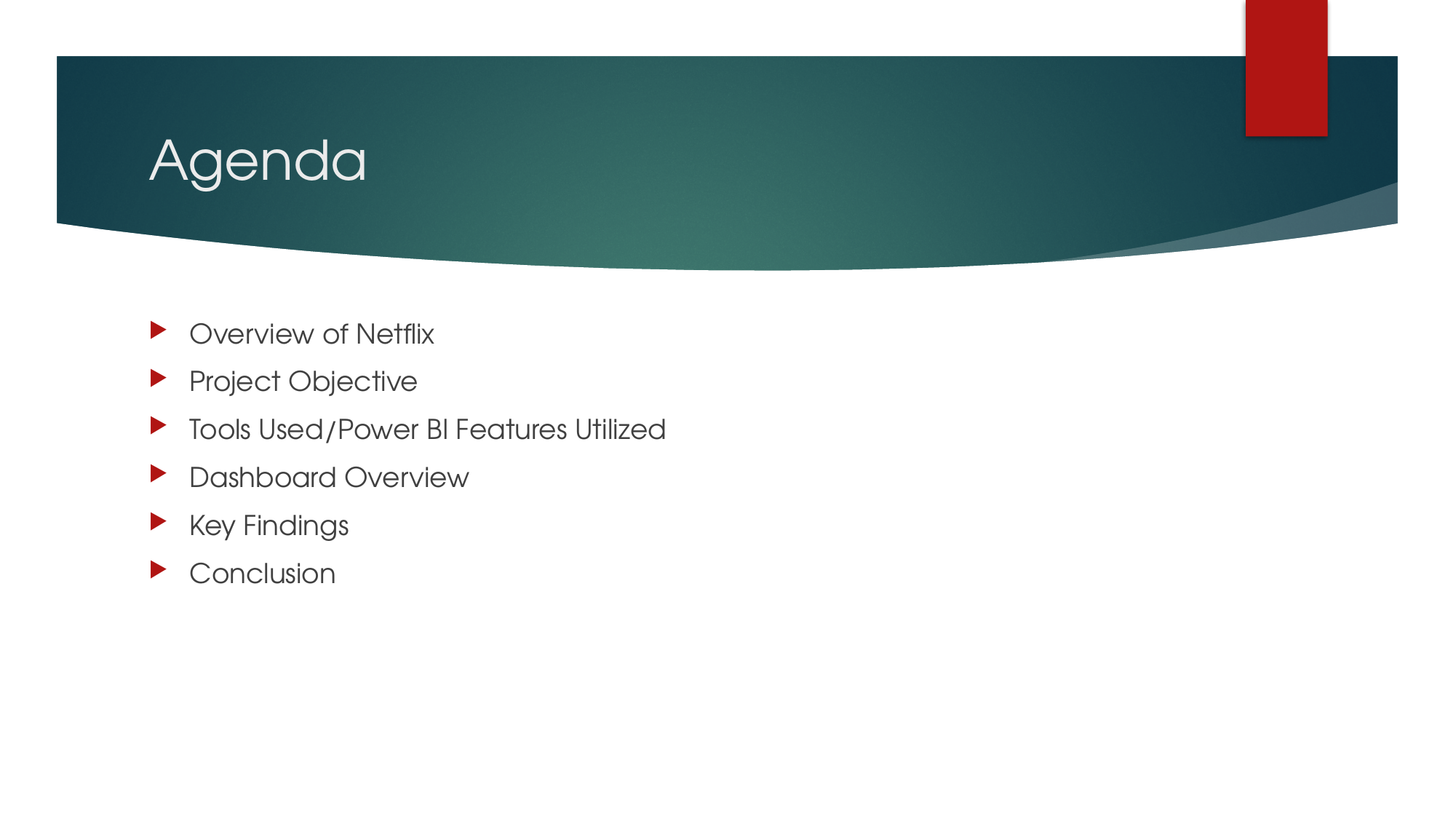

# Agenda
Overview of Netflix
Project Objective
Tools Used/Power BI Features Utilized
Dashboard Overview
Key Findings
Conclusion